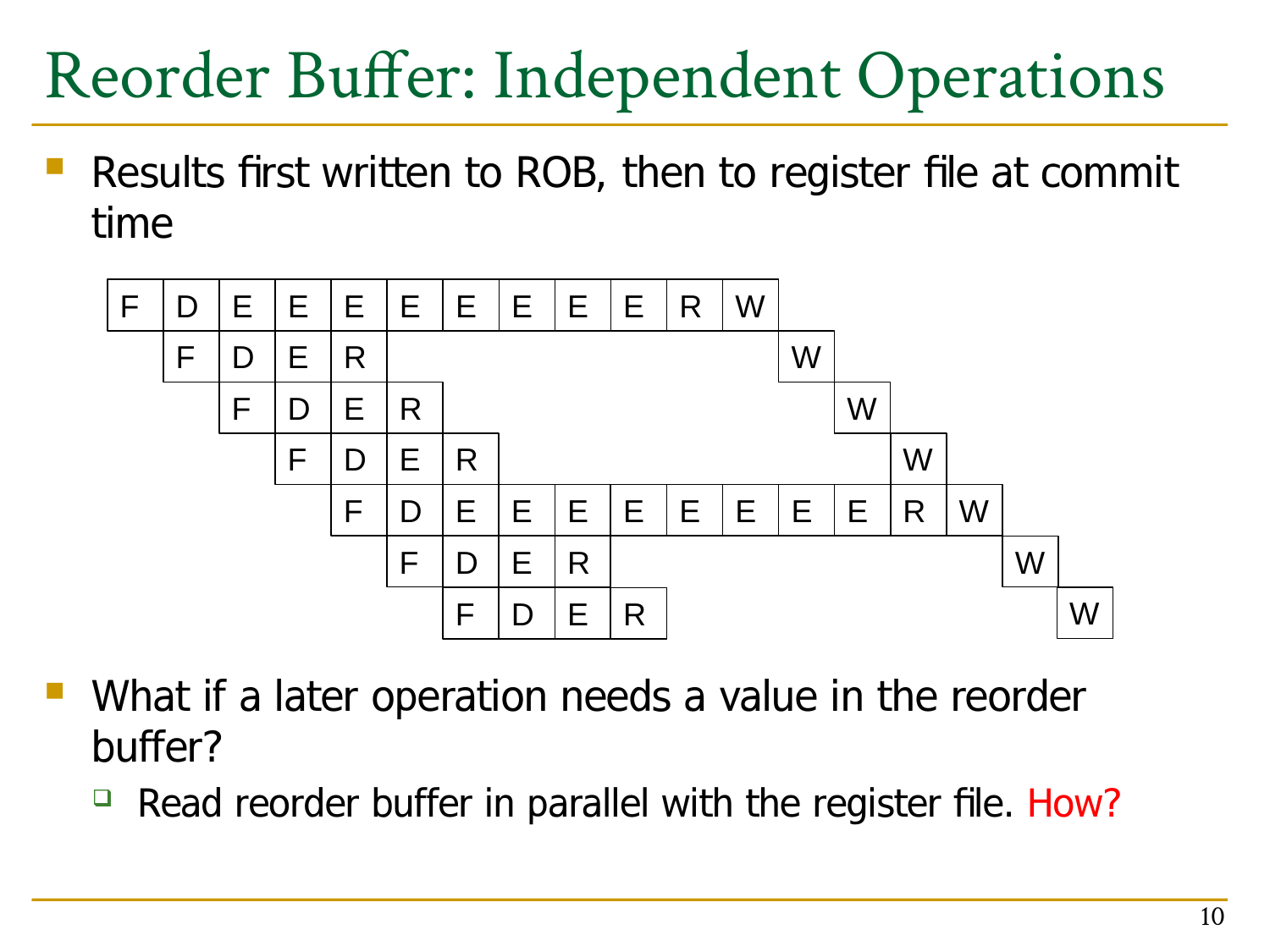

# Reorder Buffer: Independent Operations
Results first written to ROB, then to register file at commit time

What if a later operation needs a value in the reorder buffer?
Read reorder buffer in parallel with the register file. How?
F
D
E
E
E
E
E
E
E
E
R
W
F
D
E
R
W
F
D
E
R
W
F
D
E
R
W
F
D
E
E
E
E
E
E
E
E
R
W
F
D
E
R
W
W
F
D
E
R
10